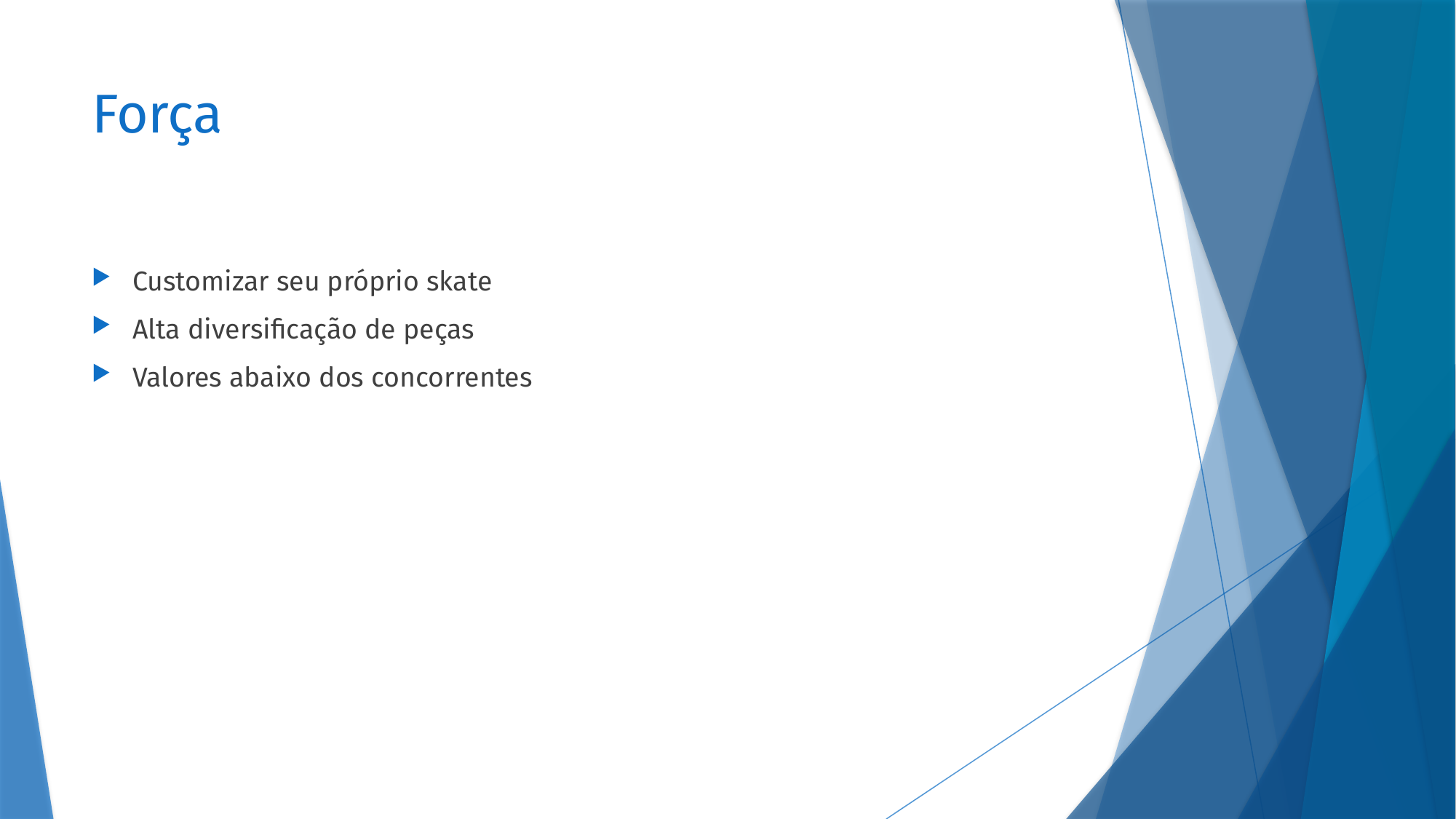

# Força
Customizar seu próprio skate
Alta diversificação de peças
Valores abaixo dos concorrentes